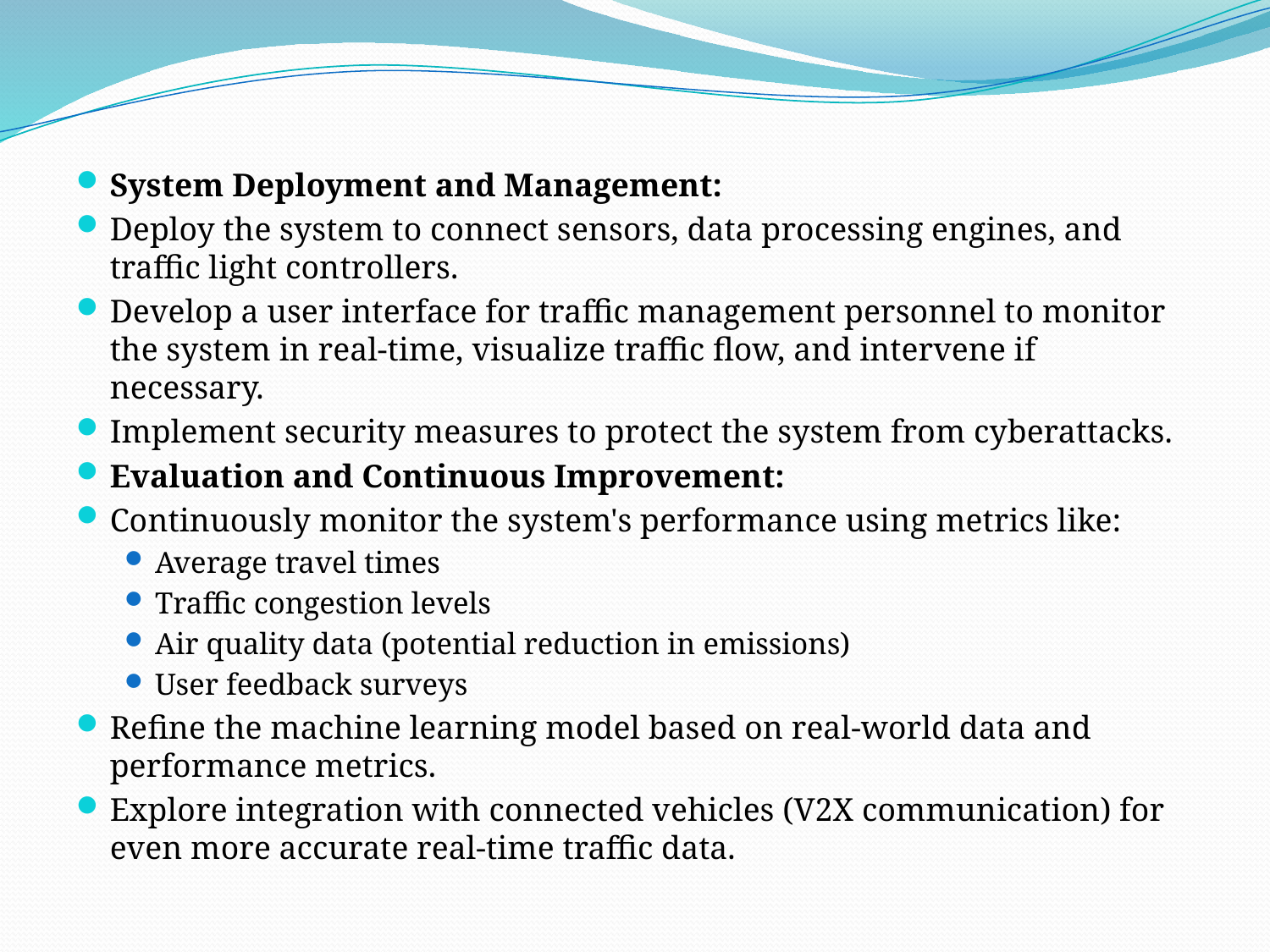

System Deployment and Management:
Deploy the system to connect sensors, data processing engines, and traffic light controllers.
Develop a user interface for traffic management personnel to monitor the system in real-time, visualize traffic flow, and intervene if necessary.
Implement security measures to protect the system from cyberattacks.
Evaluation and Continuous Improvement:
Continuously monitor the system's performance using metrics like:
Average travel times
Traffic congestion levels
Air quality data (potential reduction in emissions)
User feedback surveys
Refine the machine learning model based on real-world data and performance metrics.
Explore integration with connected vehicles (V2X communication) for even more accurate real-time traffic data.